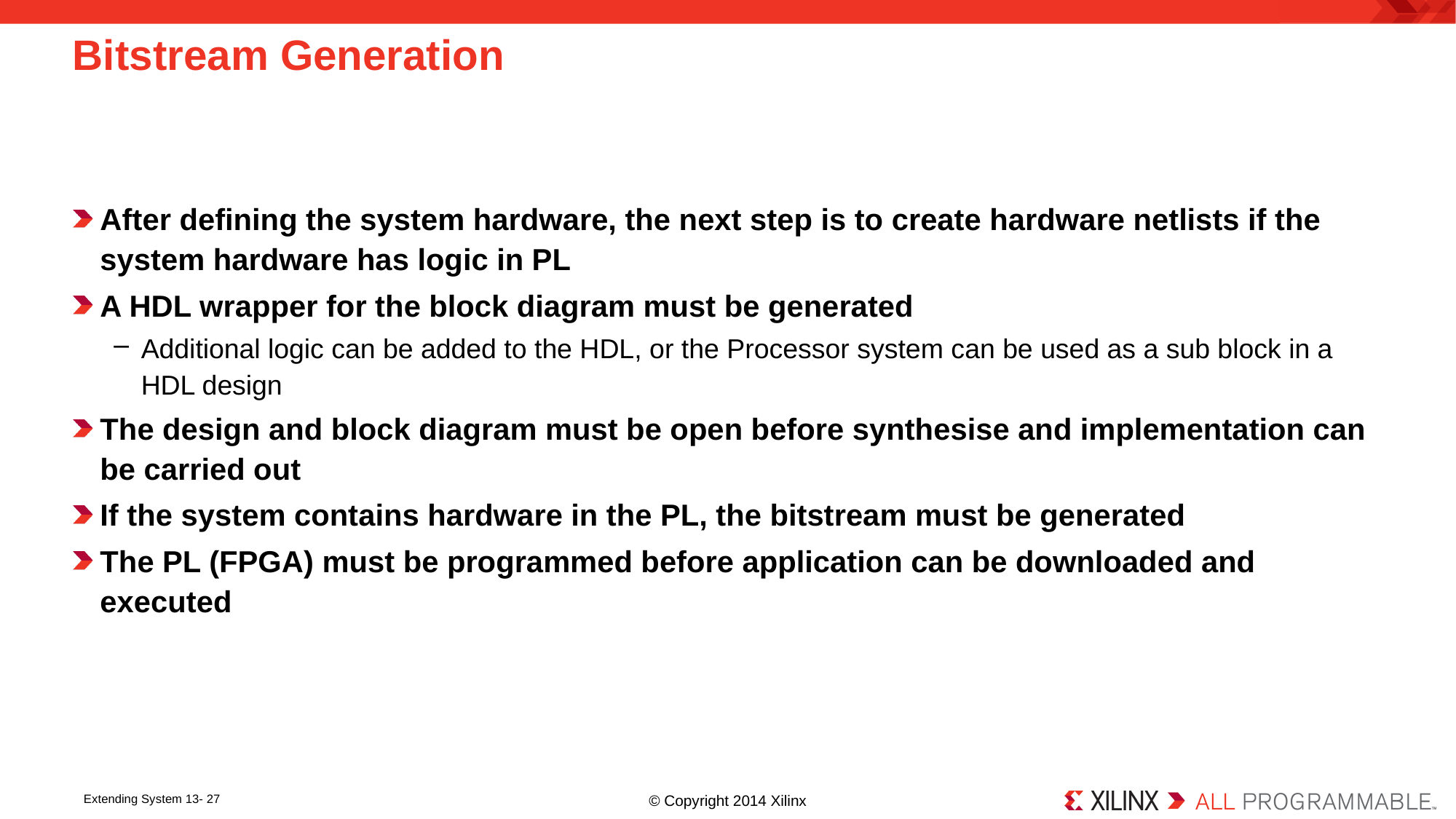

# Bitstream Generation
After defining the system hardware, the next step is to create hardware netlists if the system hardware has logic in PL
A HDL wrapper for the block diagram must be generated
Additional logic can be added to the HDL, or the Processor system can be used as a sub block in a HDL design
The design and block diagram must be open before synthesise and implementation can be carried out
If the system contains hardware in the PL, the bitstream must be generated
The PL (FPGA) must be programmed before application can be downloaded and executed
Extending System 13- 27
© Copyright 2014 Xilinx